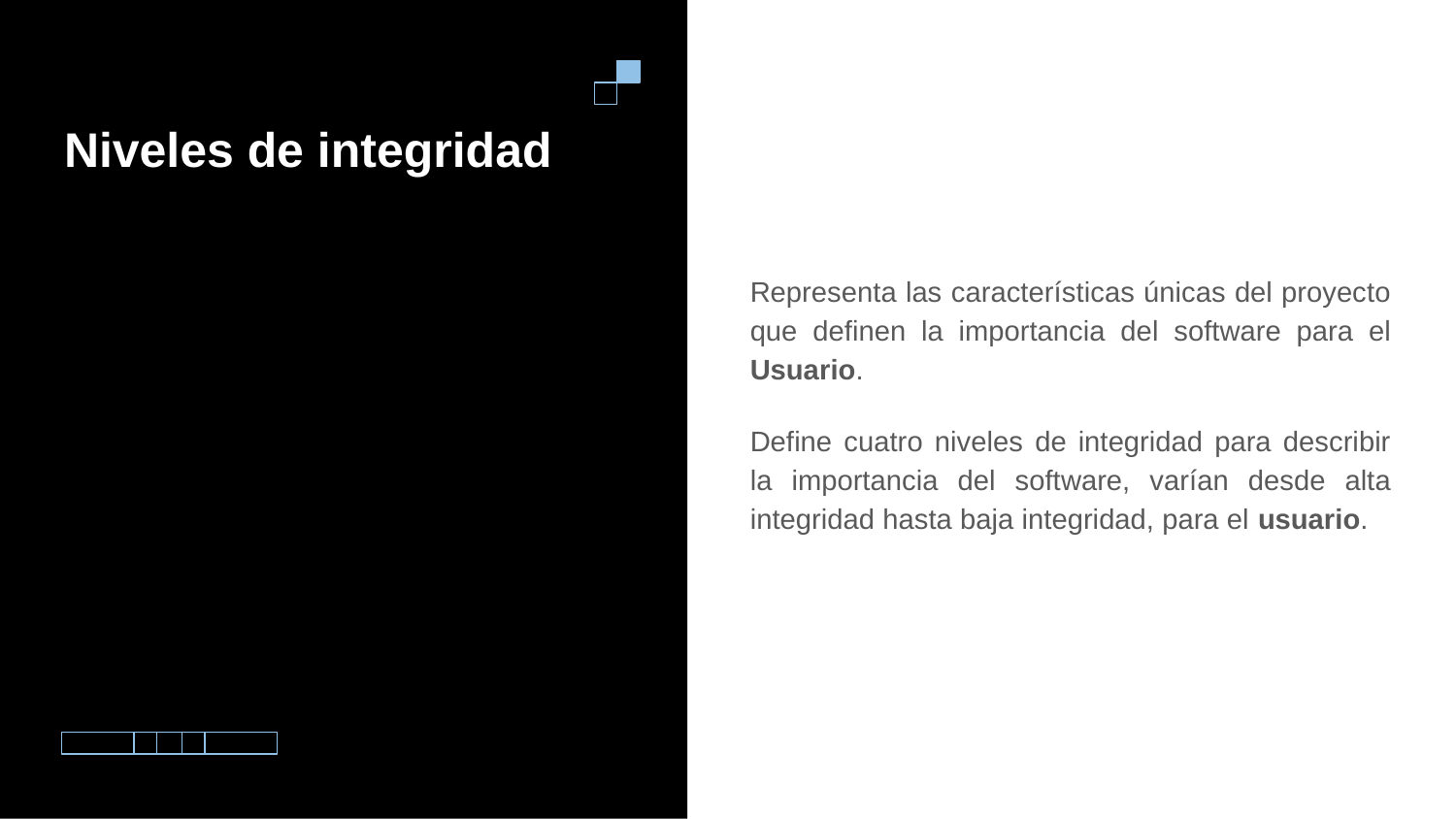

Representa las características únicas del proyecto que definen la importancia del software para el Usuario.
Define cuatro niveles de integridad para describir la importancia del software, varían desde alta integridad hasta baja integridad, para el usuario.
# Niveles de integridad